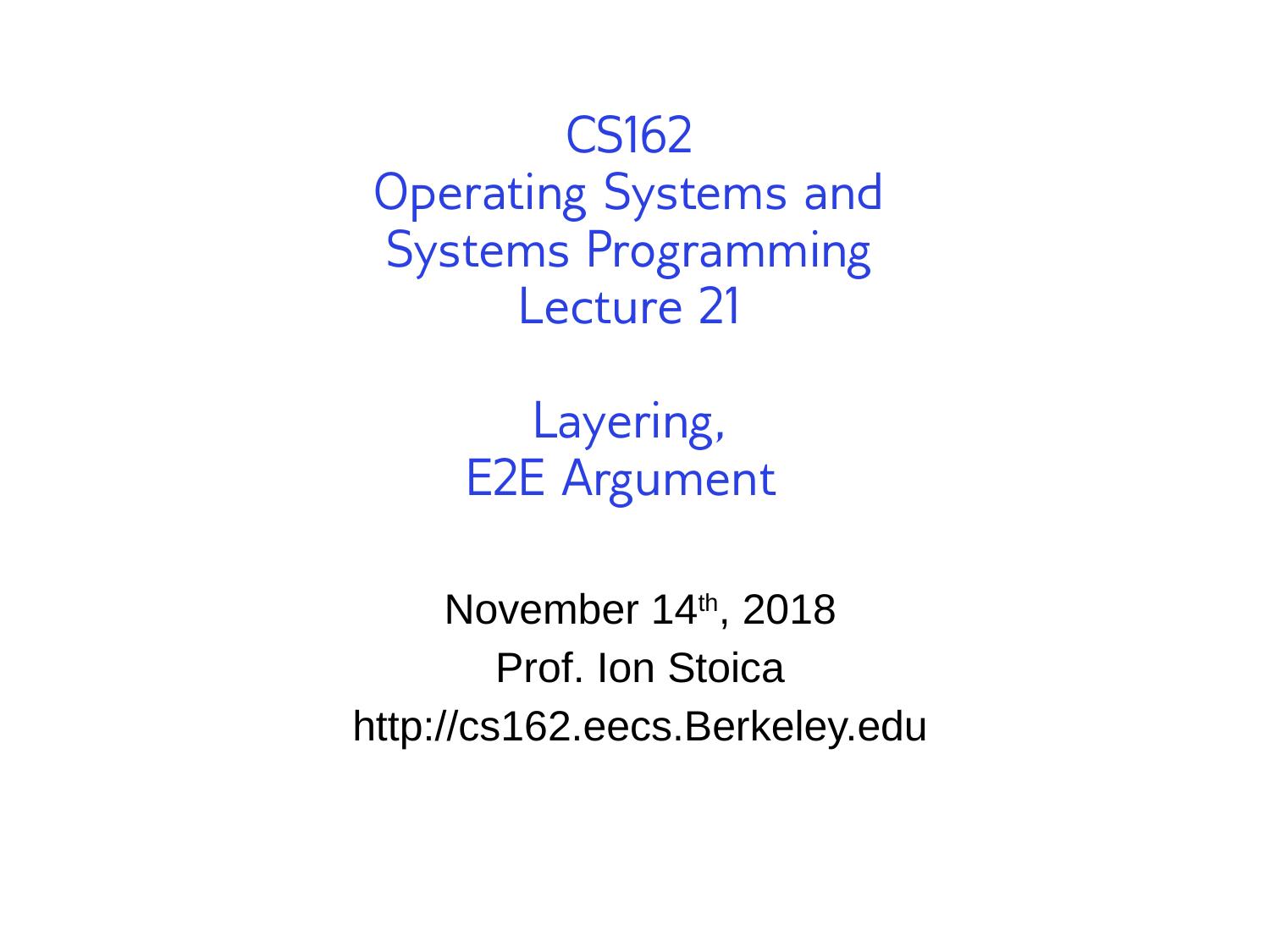

# CS162 Operating Systems and Systems Programming Lecture 21 Layering, E2E Argument
November 14th, 2018
Prof. Ion Stoica
http://cs162.eecs.Berkeley.edu